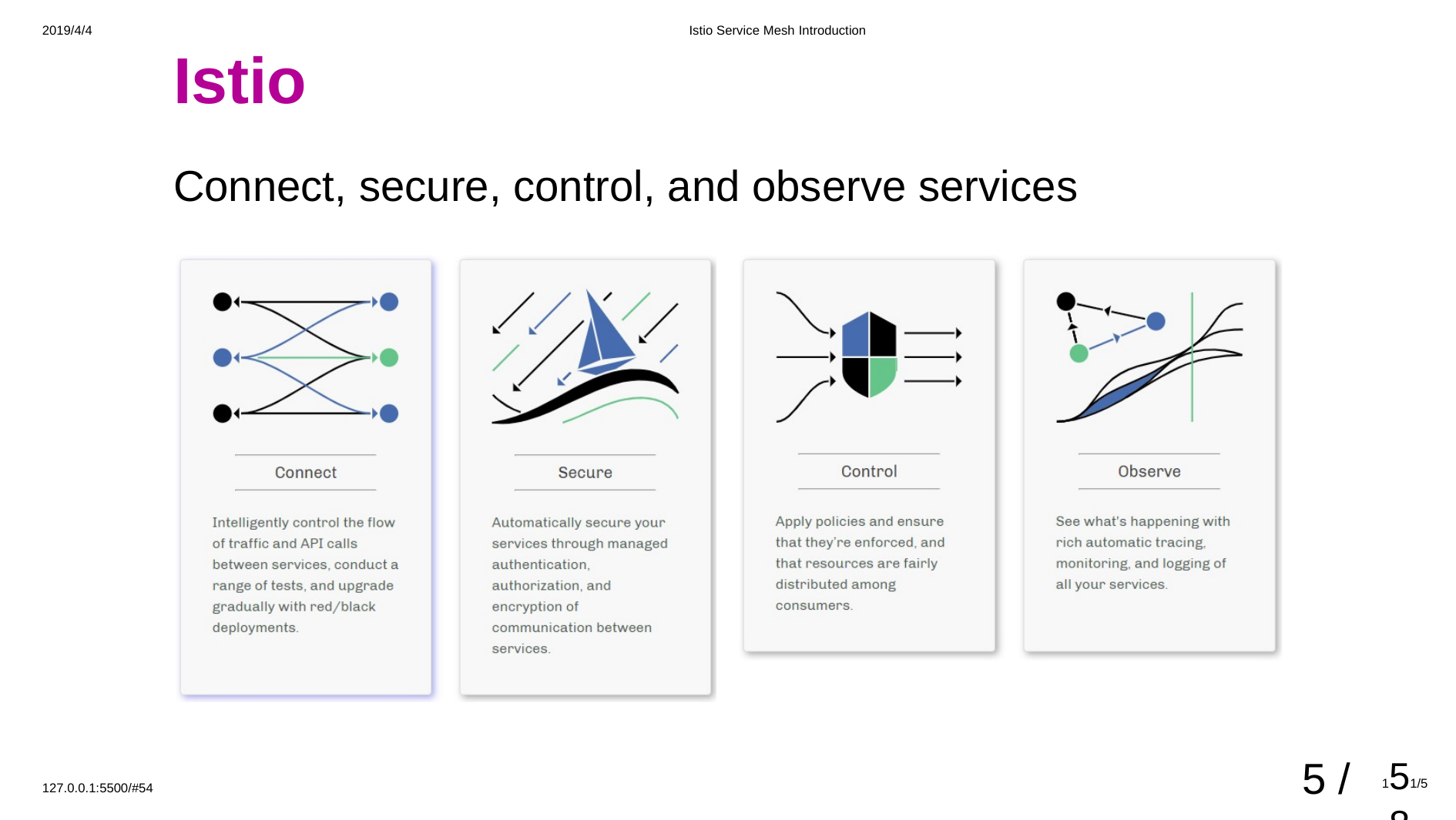

2019/4/4
Istio Service Mesh Introduction
Istio
Connect, secure, control, and observe services

5 /
151/588
127.0.0.1:5500/#54